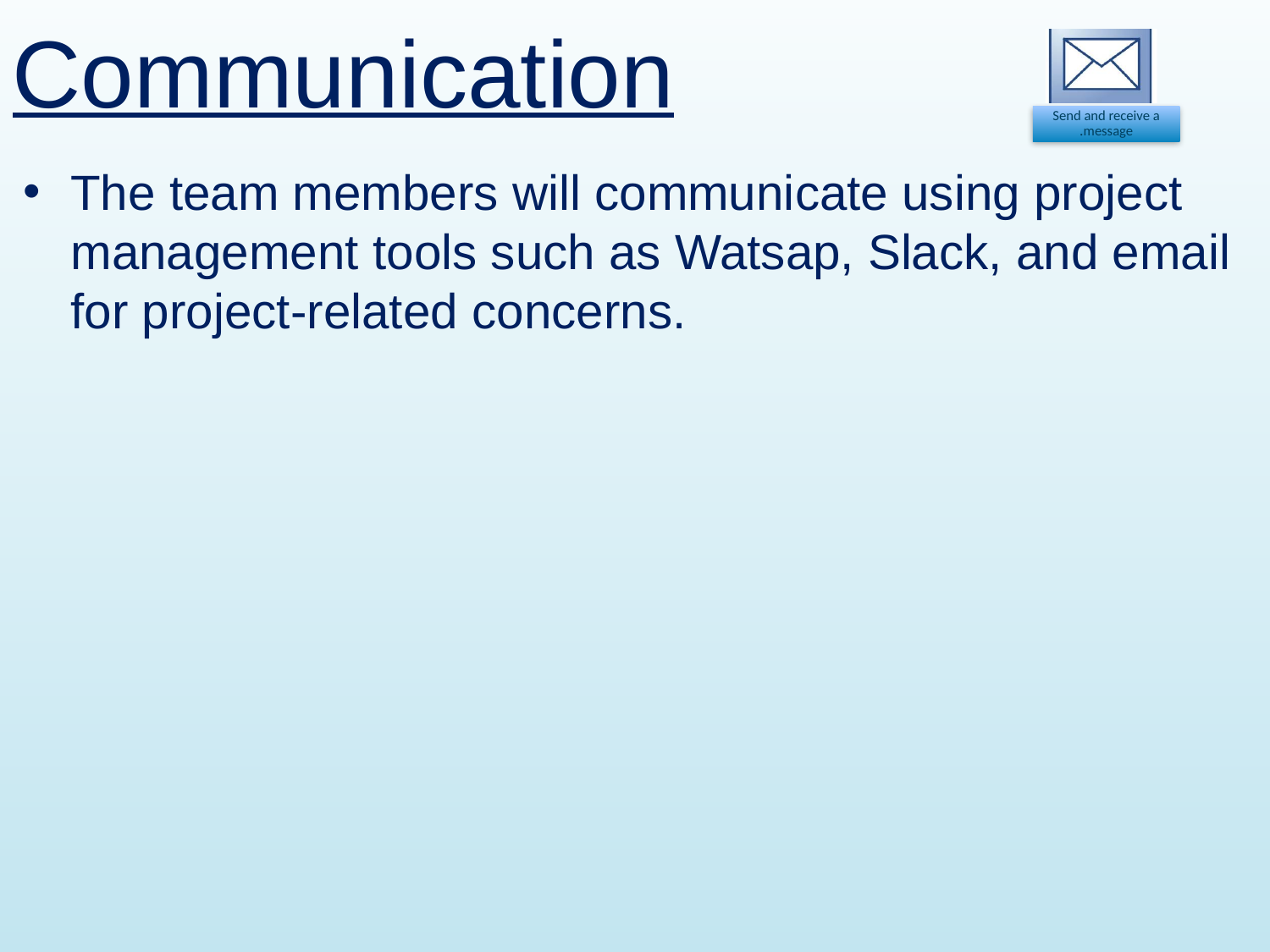

Communication
Send and receive a message.
The team members will communicate using project management tools such as Watsap, Slack, and email for project-related concerns.